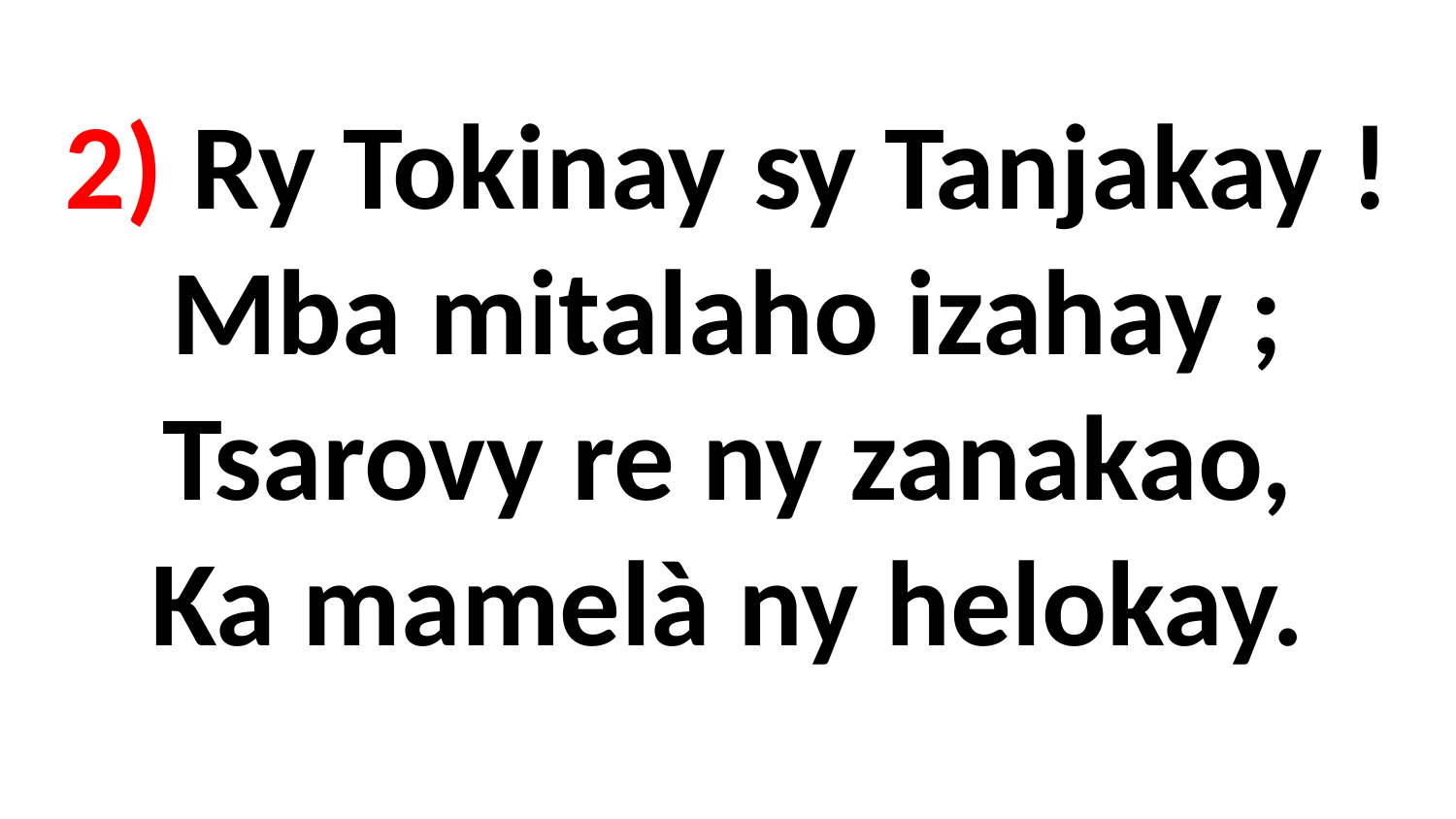

# 2) Ry Tokinay sy Tanjakay ! Mba mitalaho izahay ; Tsarovy re ny zanakao, Ka mamelà ny helokay.